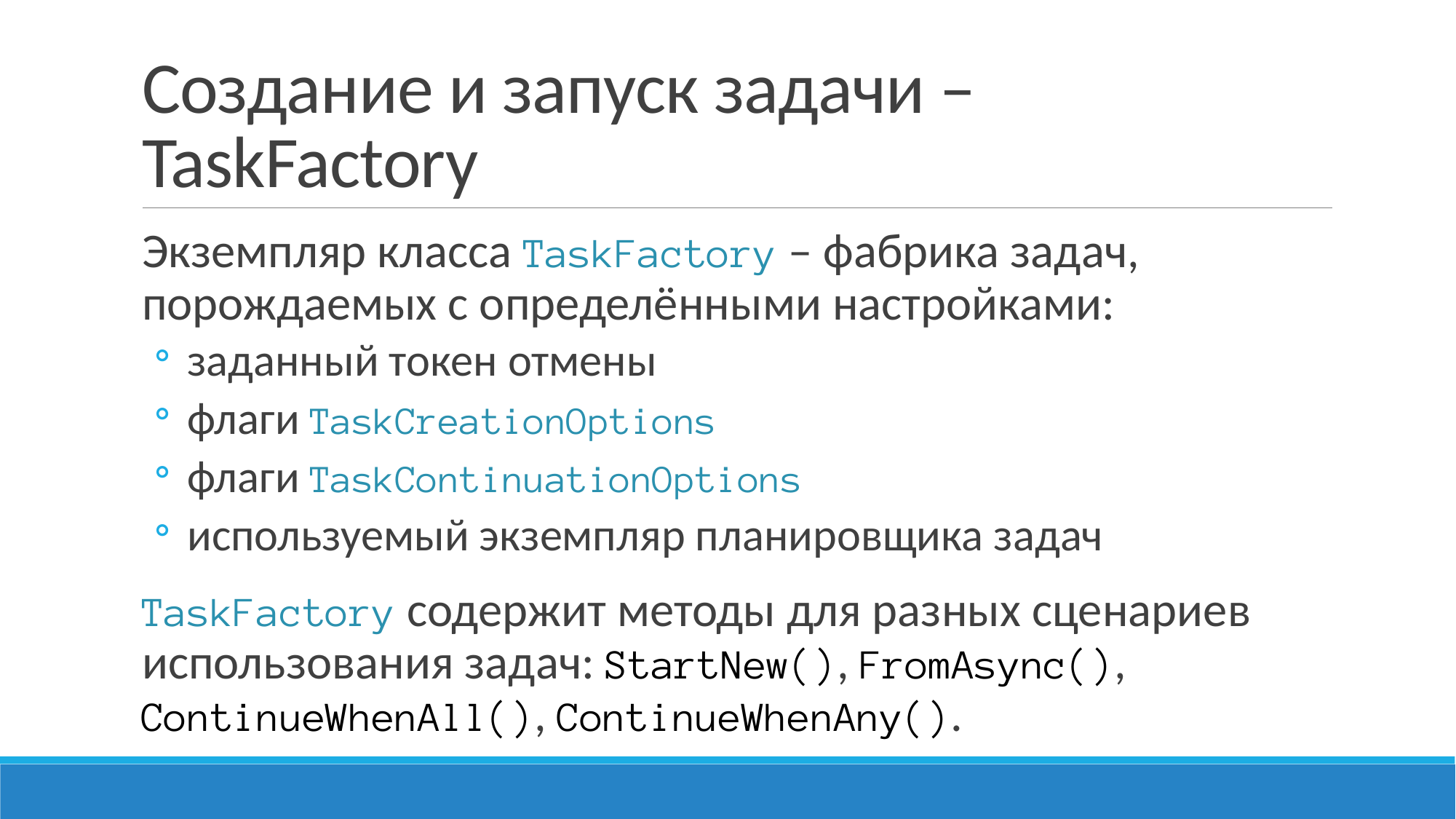

# Создание и запуск задачи – TaskFactory
Экземпляр класса TaskFactory – фабрика задач, порождаемых с определёнными настройками:
 заданный токен отмены
 флаги TaskCreationOptions
 флаги TaskContinuationOptions
 используемый экземпляр планировщика задач
TaskFactory содержит методы для разных сценариев использования задач: StartNew(), FromAsync(), ContinueWhenAll(), ContinueWhenAny().